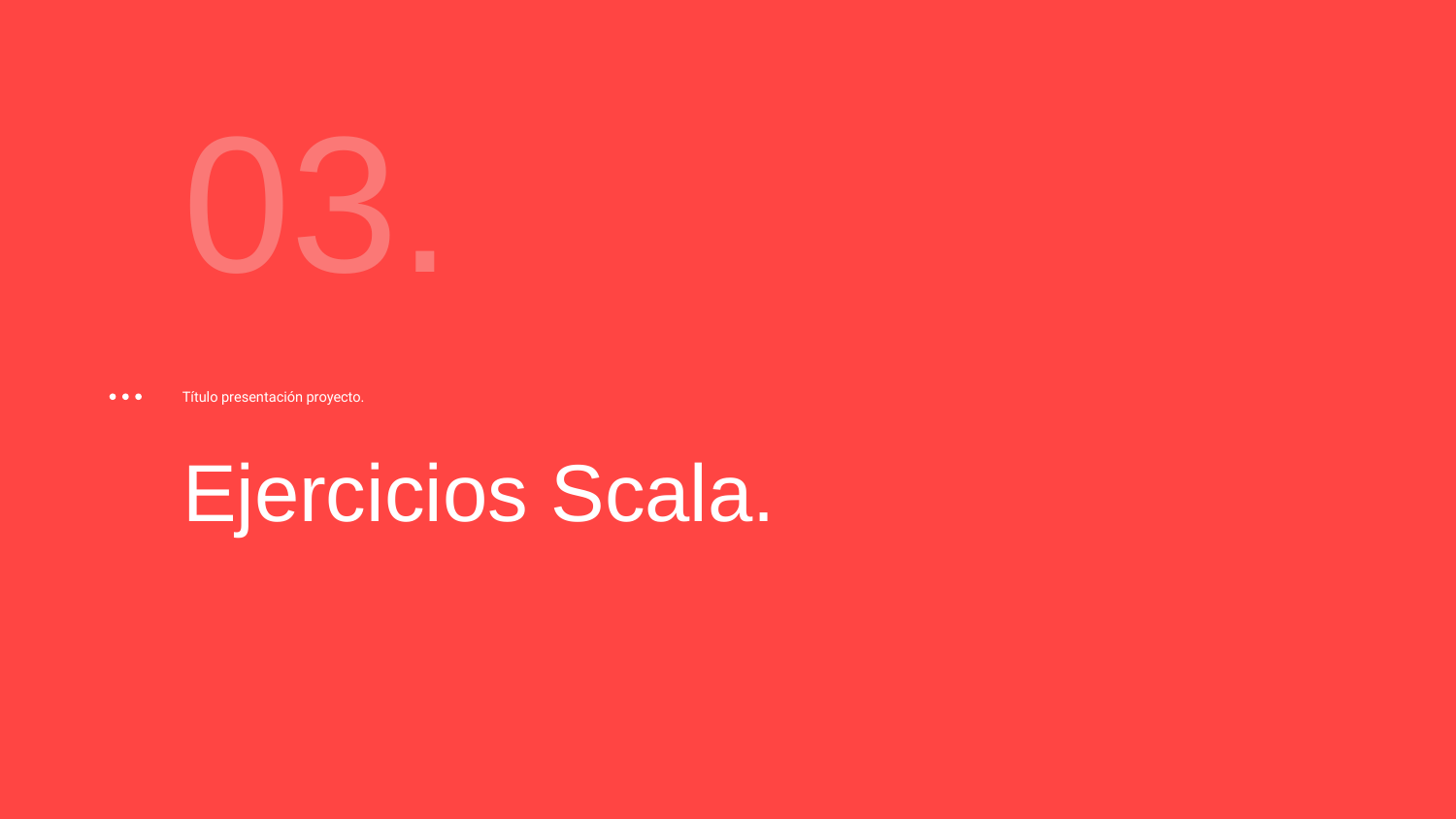

# 03.
Título presentación proyecto.

Ejercicios Scala.